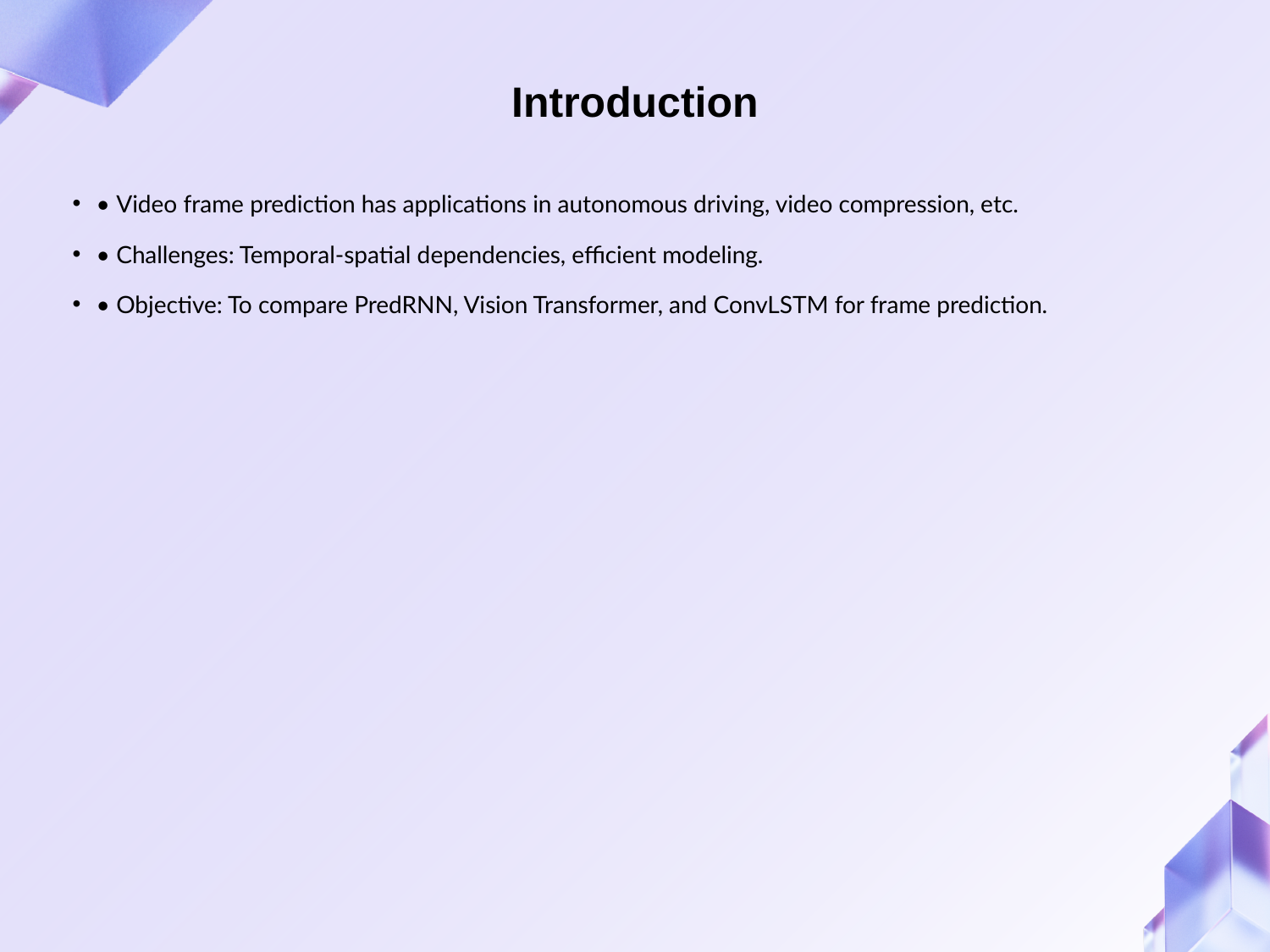

# Introduction
• Video frame prediction has applications in autonomous driving, video compression, etc.
• Challenges: Temporal-spatial dependencies, efficient modeling.
• Objective: To compare PredRNN, Vision Transformer, and ConvLSTM for frame prediction.